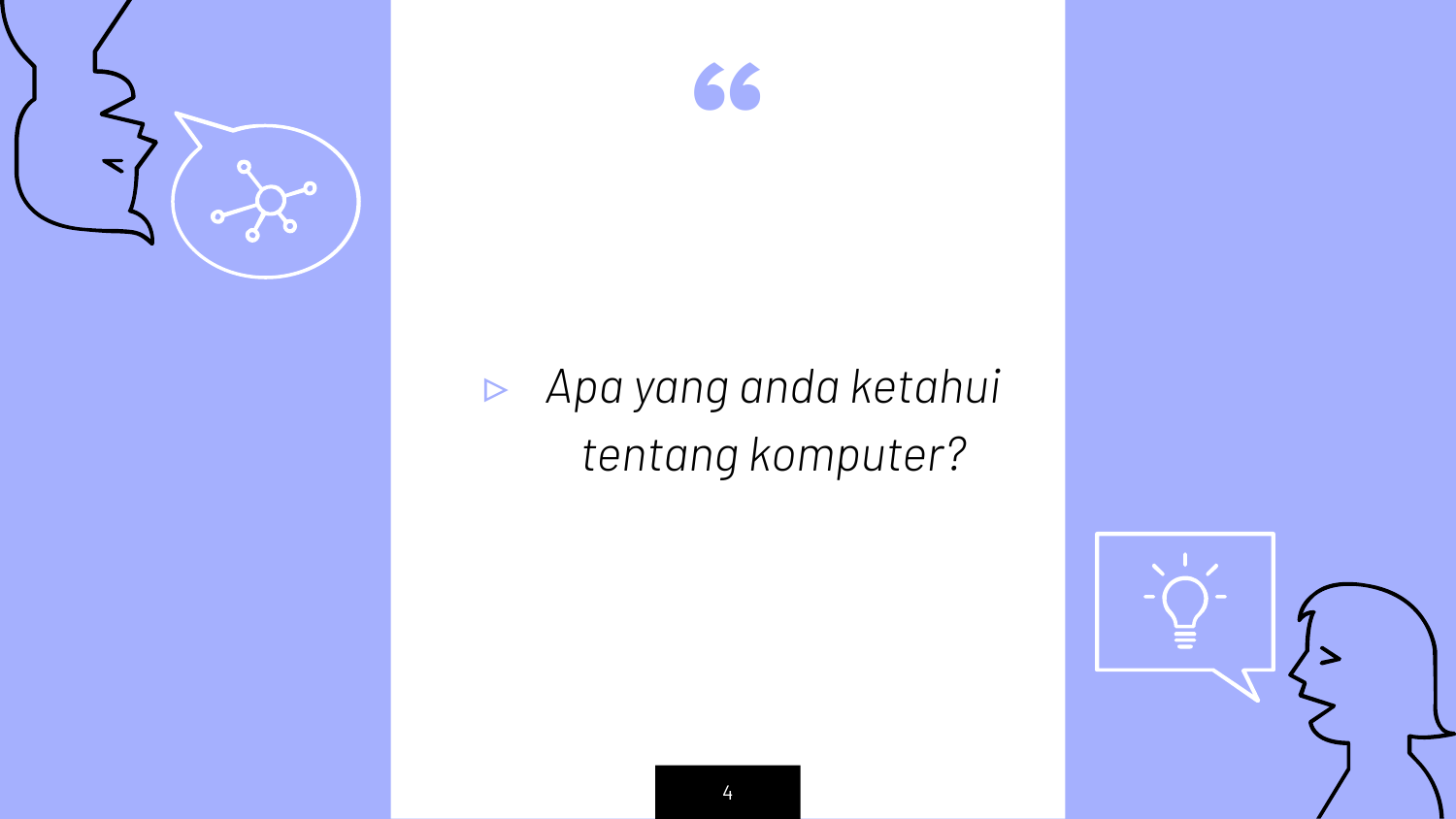

Apa yang anda ketahui tentang komputer?
4